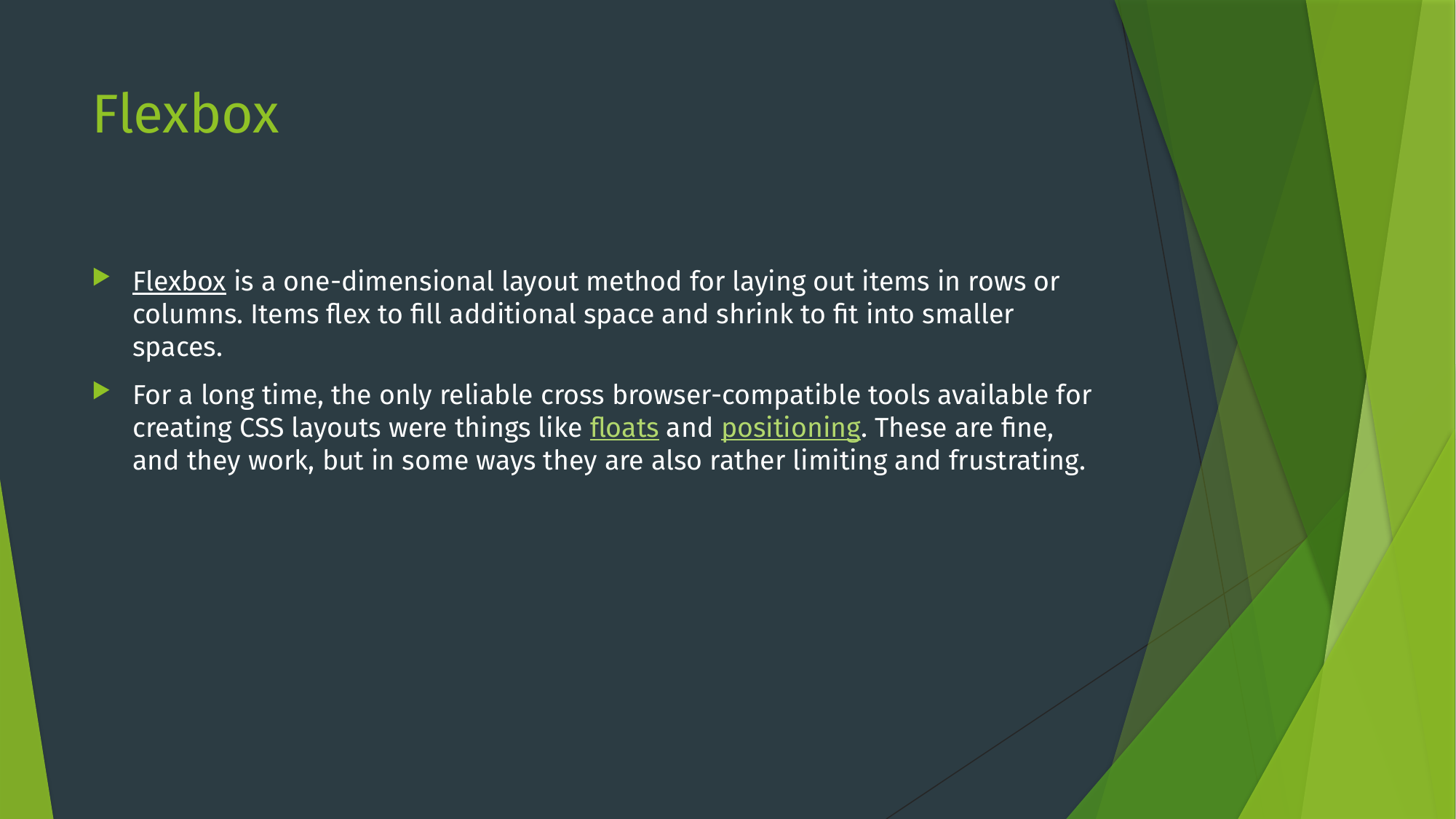

# Flexbox
Flexbox is a one-dimensional layout method for laying out items in rows or columns. Items flex to fill additional space and shrink to fit into smaller spaces.
For a long time, the only reliable cross browser-compatible tools available for creating CSS layouts were things like floats and positioning. These are fine, and they work, but in some ways they are also rather limiting and frustrating.